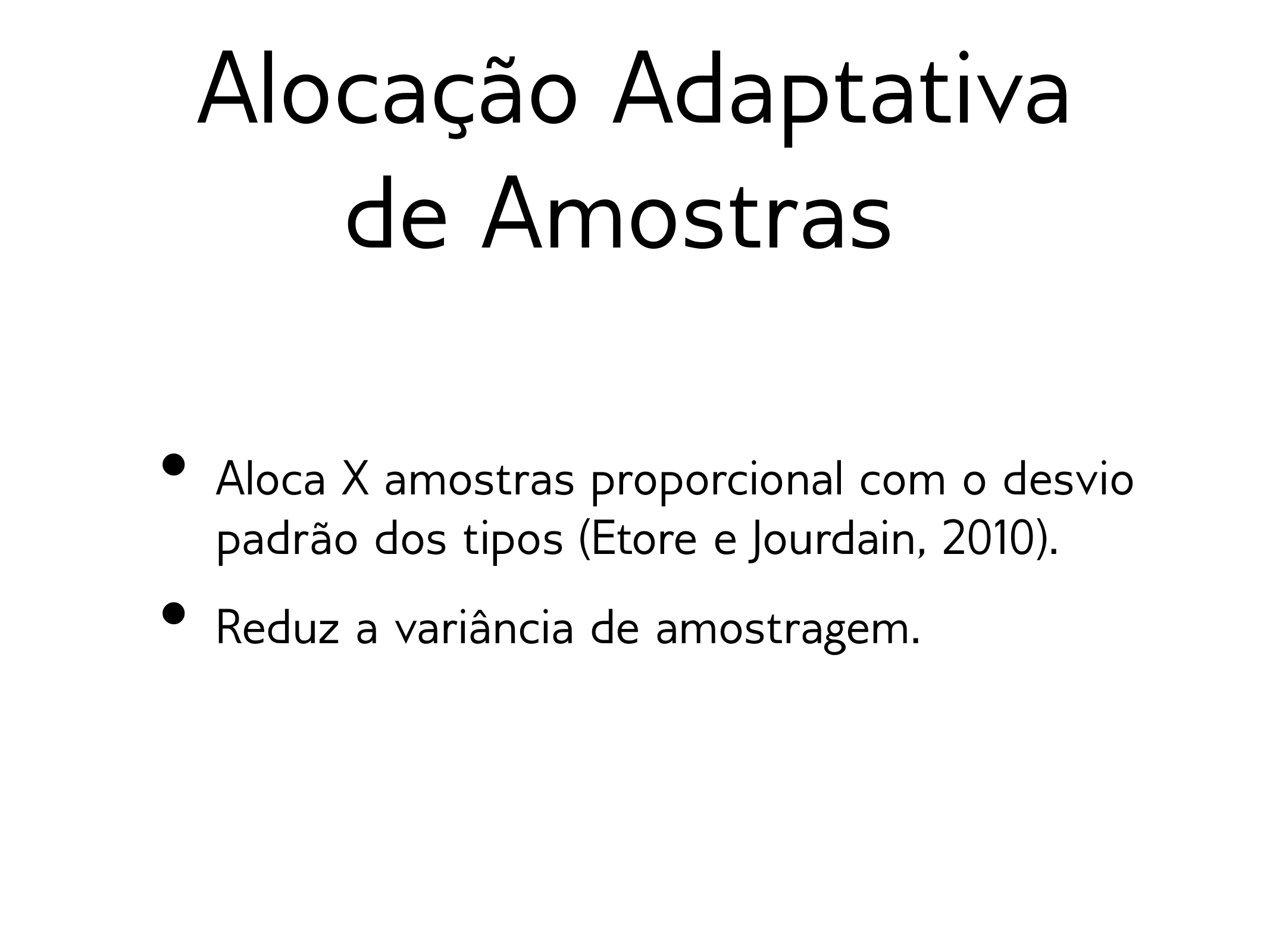

# Alocação Adaptativa de Amostras
Aloca X amostras proporcional com o desvio padrão dos tipos (Etore e Jourdain, 2010).
Reduz a variância de amostragem.